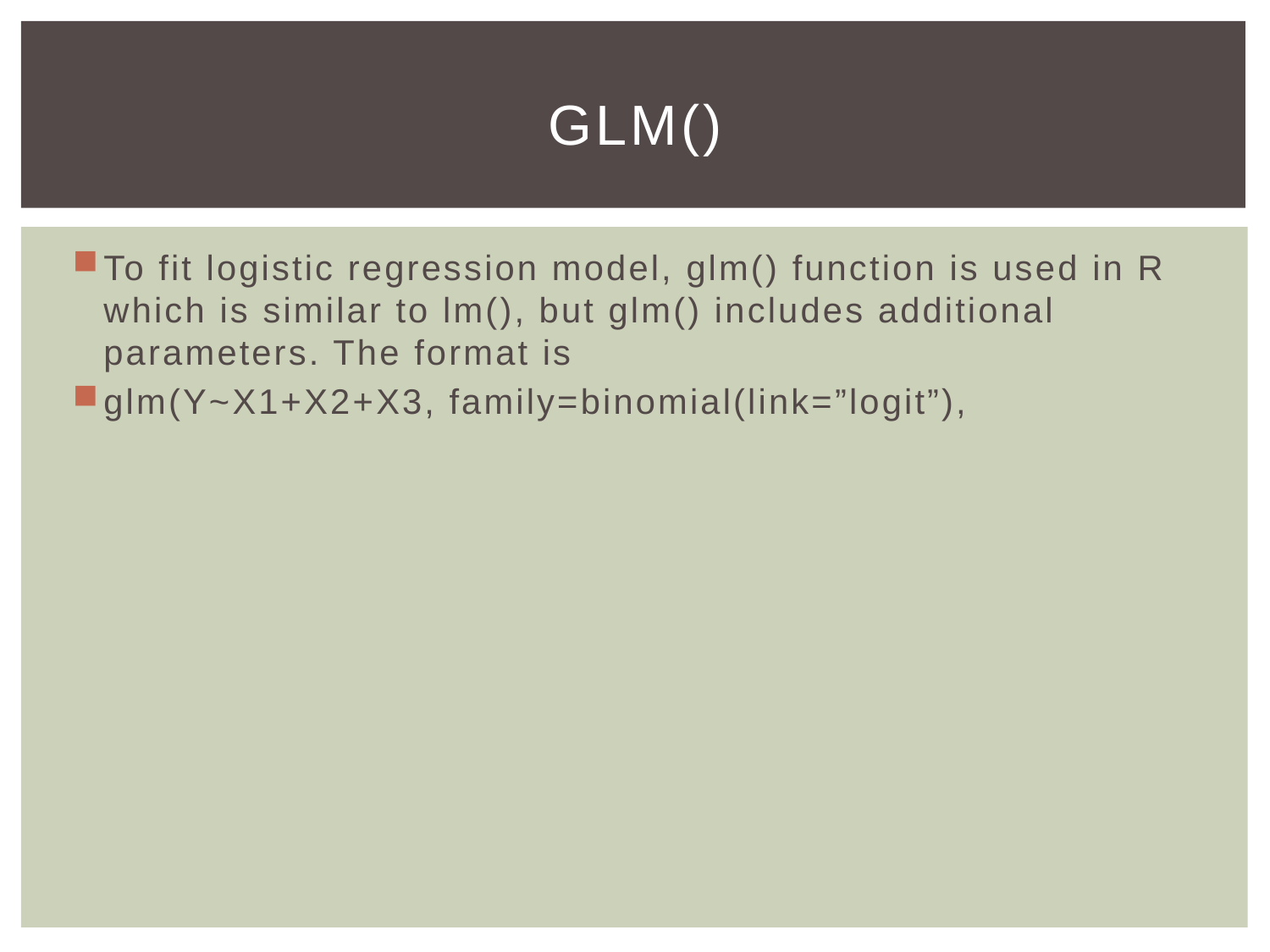

# Glm()
To fit logistic regression model, glm() function is used in R which is similar to lm(), but glm() includes additional parameters. The format is
glm(Y~X1+X2+X3, family=binomial(link=”logit”),